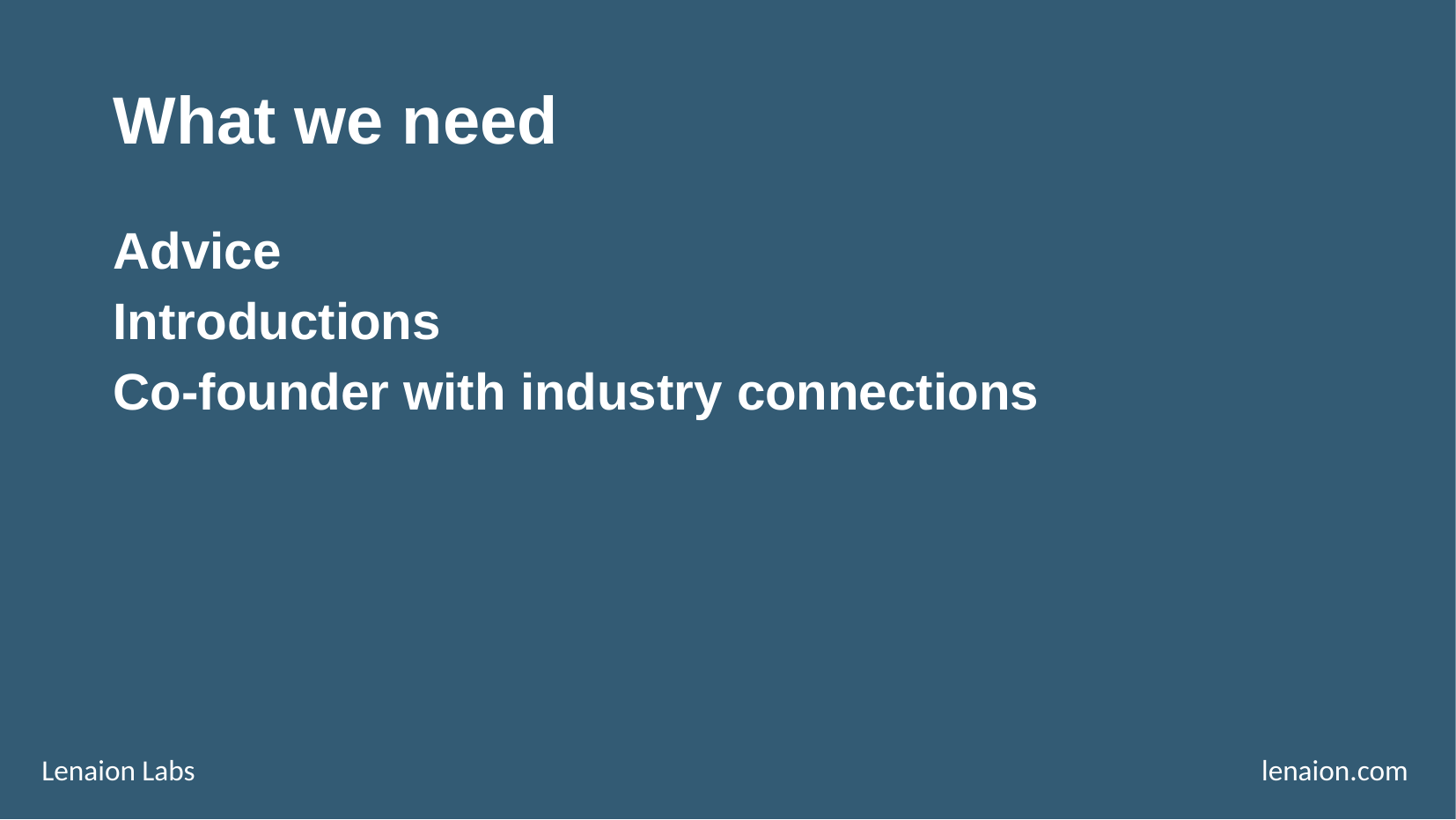

# What we need
Advice
Introductions
Co-founder with industry connections
Lenaion Labs
lenaion.com